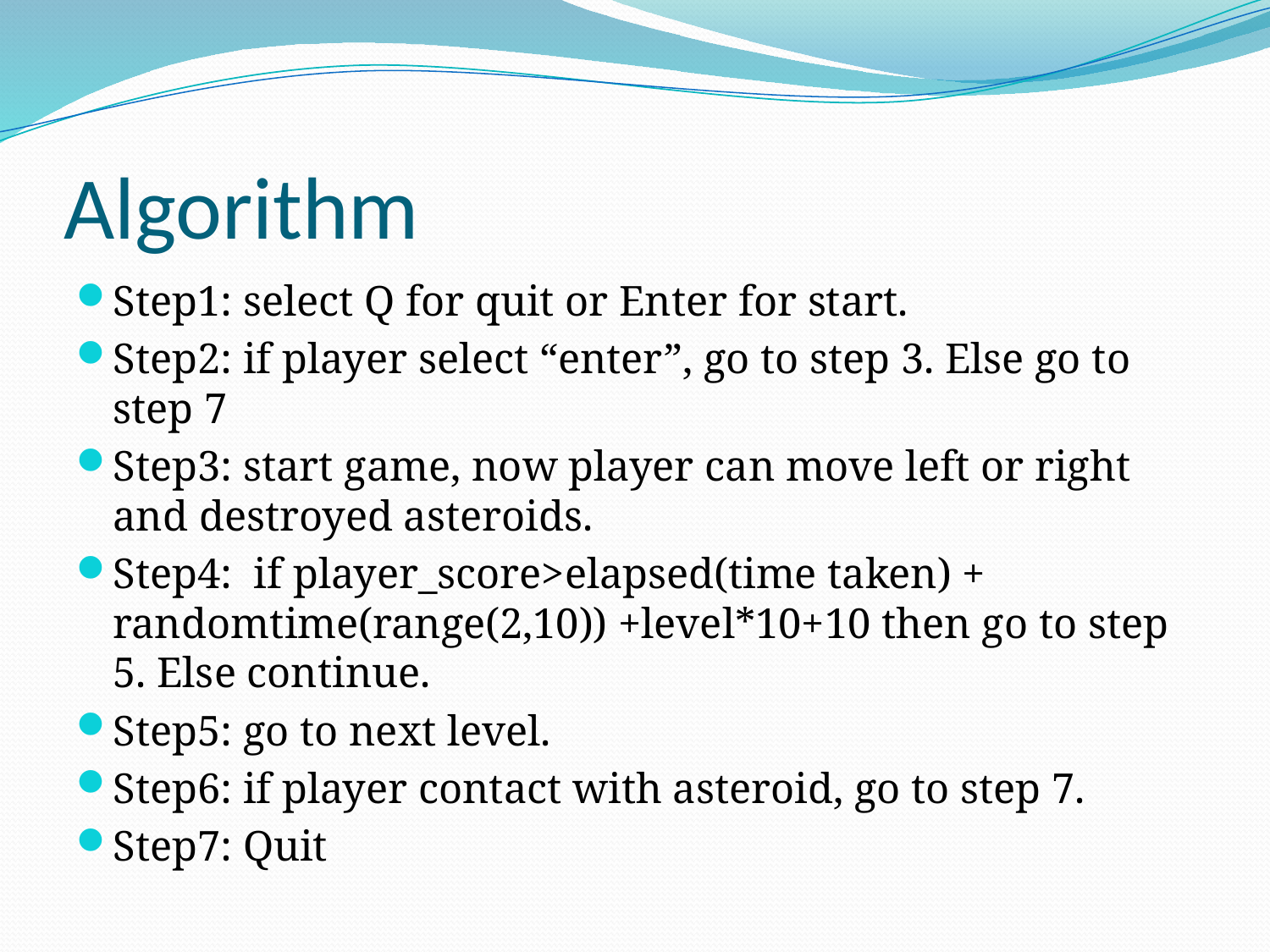

# Algorithm
Step1: select Q for quit or Enter for start.
Step2: if player select “enter”, go to step 3. Else go to step 7
Step3: start game, now player can move left or right and destroyed asteroids.
Step4:  if player_score>elapsed(time taken) + randomtime(range(2,10)) +level*10+10 then go to step 5. Else continue.
Step5: go to next level.
Step6: if player contact with asteroid, go to step 7.
Step7: Quit